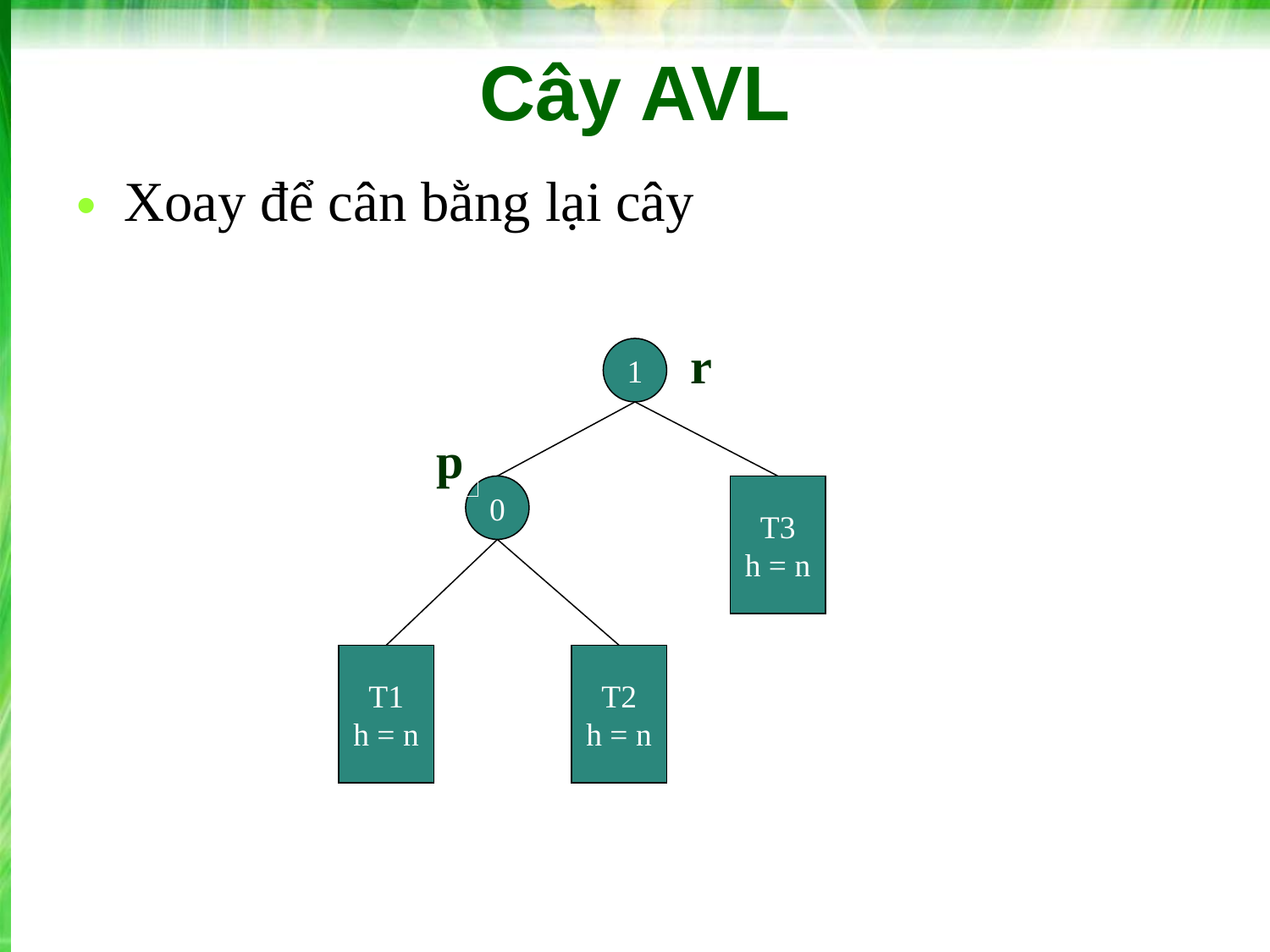

# Cây AVL
Xoay để cân bằng lại cây
r
1
p
0
T3
h = n
T1
h = n
T2
h = n
103